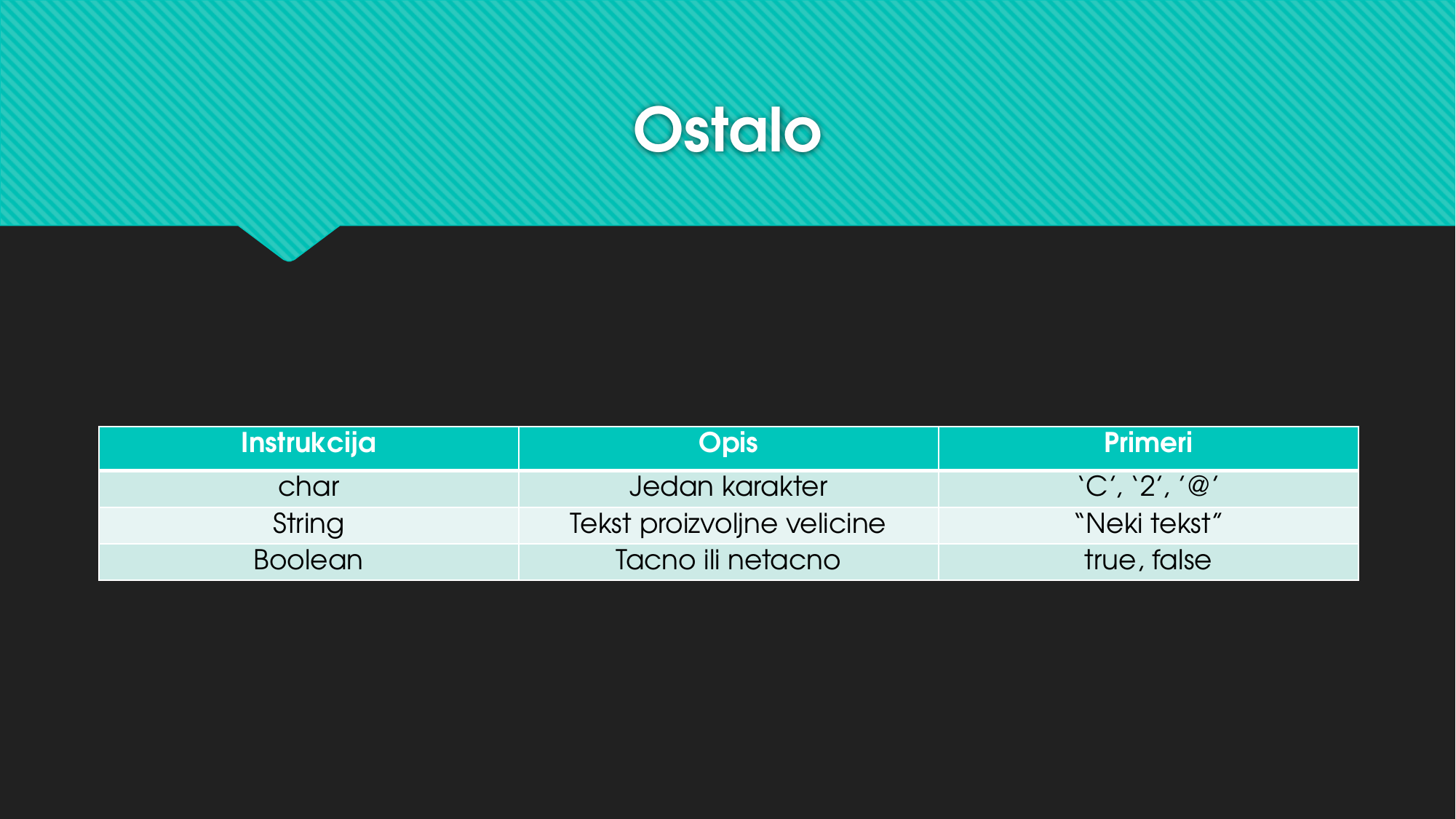

# Ostalo
| Instrukcija | Opis | Primeri |
| --- | --- | --- |
| char | Jedan karakter | ‘C’, ‘2’, ’@’ |
| String | Tekst proizvoljne velicine | “Neki tekst” |
| Boolean | Tacno ili netacno | true, false |